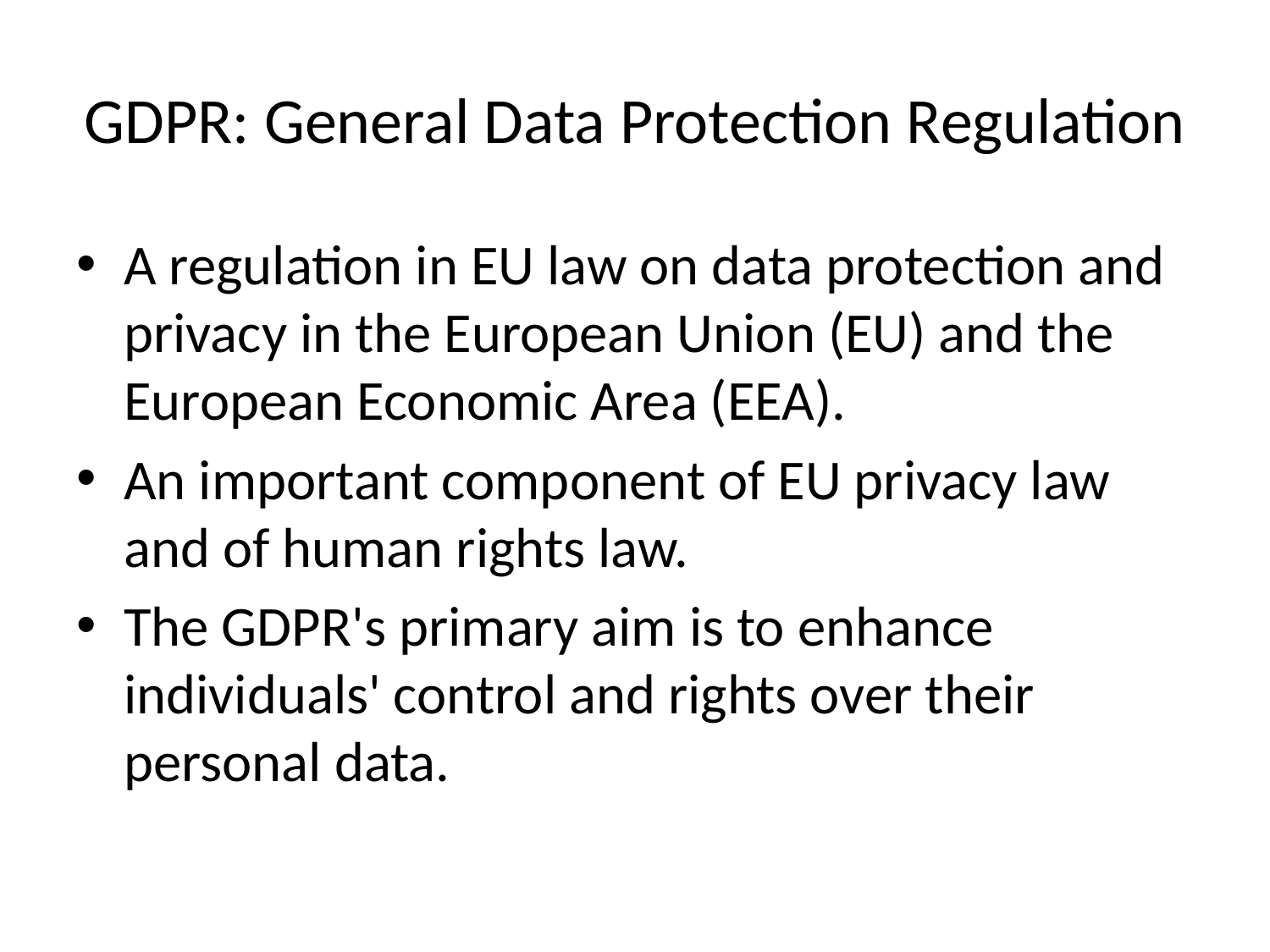

# GDPR: General Data Protection Regulation
A regulation in EU law on data protection and privacy in the European Union (EU) and the European Economic Area (EEA).
An important component of EU privacy law and of human rights law.
The GDPR's primary aim is to enhance individuals' control and rights over their personal data.